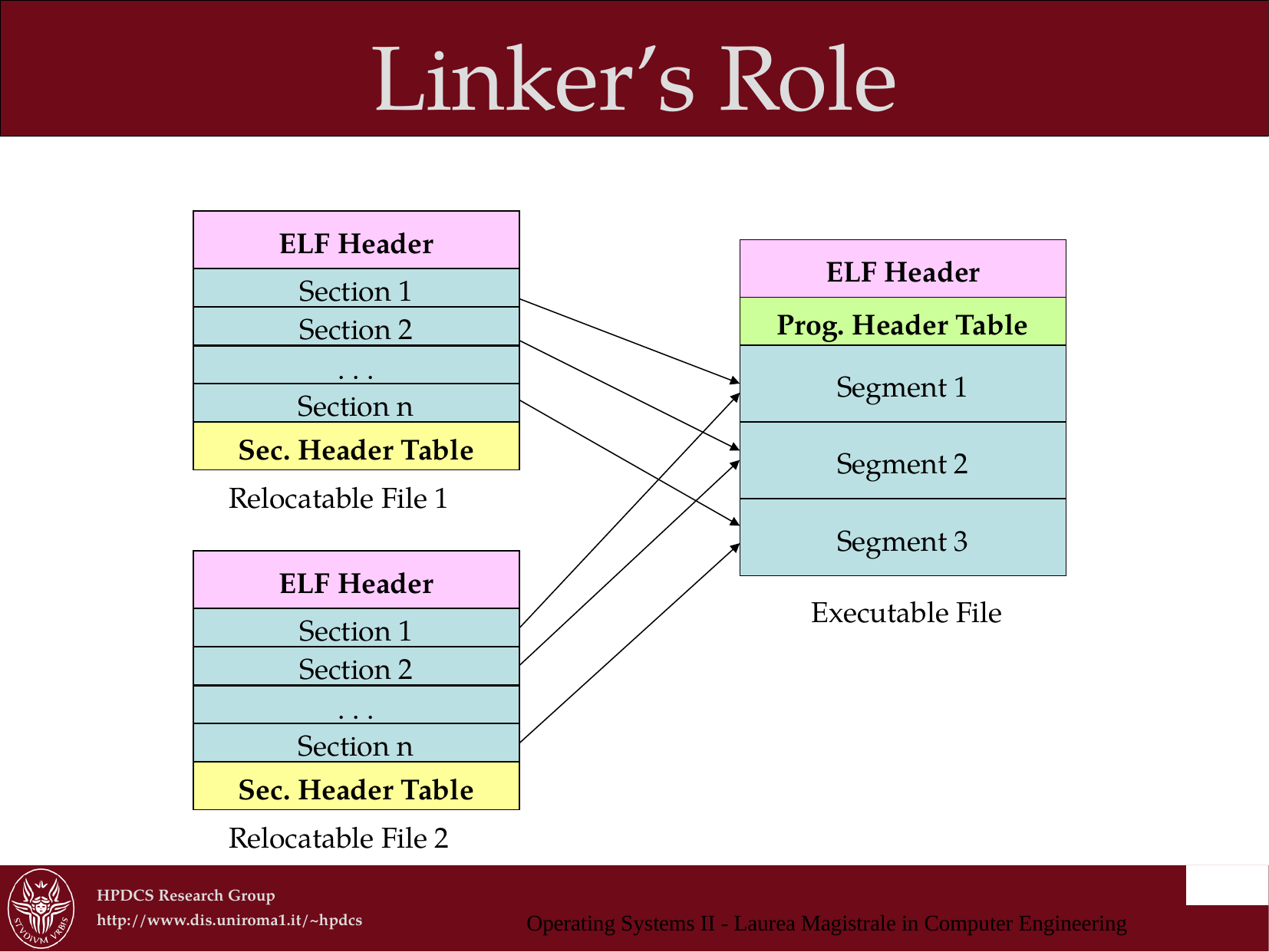

Linker’s Role

ELF Header
ELF Header
Section 1

Prog. Header Table
Section 2

Segment 1
. . .
Section n

Sec. Header Table
Segment 2 Data
Segment 2

Relocatable File 1
Segment 3

ELF Header
Executable File
Section 1
Section 2
. . .
Section n
Sec. Header Table
Relocatable File 2
Operating Systems II - Laurea Magistrale in Computer Engineering